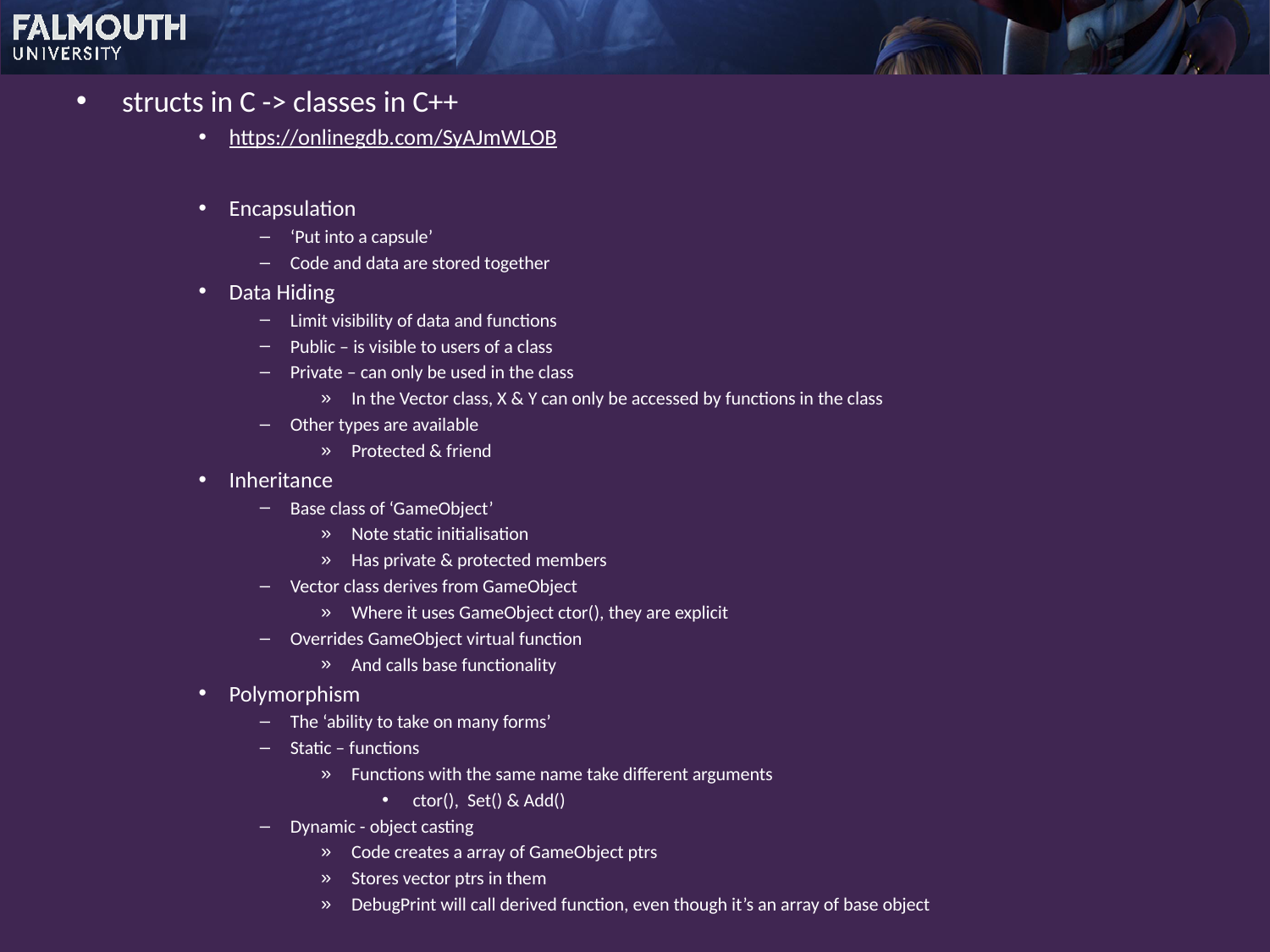

structs in C -> classes in C++
https://onlinegdb.com/SyAJmWLOB

Encapsulation
‘Put into a capsule’
Code and data are stored together
Data Hiding
Limit visibility of data and functions
Public – is visible to users of a class
Private – can only be used in the class
In the Vector class, X & Y can only be accessed by functions in the class
Other types are available
Protected & friend
Inheritance
Base class of ‘GameObject’
Note static initialisation
Has private & protected members
Vector class derives from GameObject
Where it uses GameObject ctor(), they are explicit
Overrides GameObject virtual function
And calls base functionality
Polymorphism
The ‘ability to take on many forms’
Static – functions
Functions with the same name take different arguments
ctor(),  Set() & Add()
Dynamic - object casting
Code creates a array of GameObject ptrs
Stores vector ptrs in them
DebugPrint will call derived function, even though it’s an array of base object